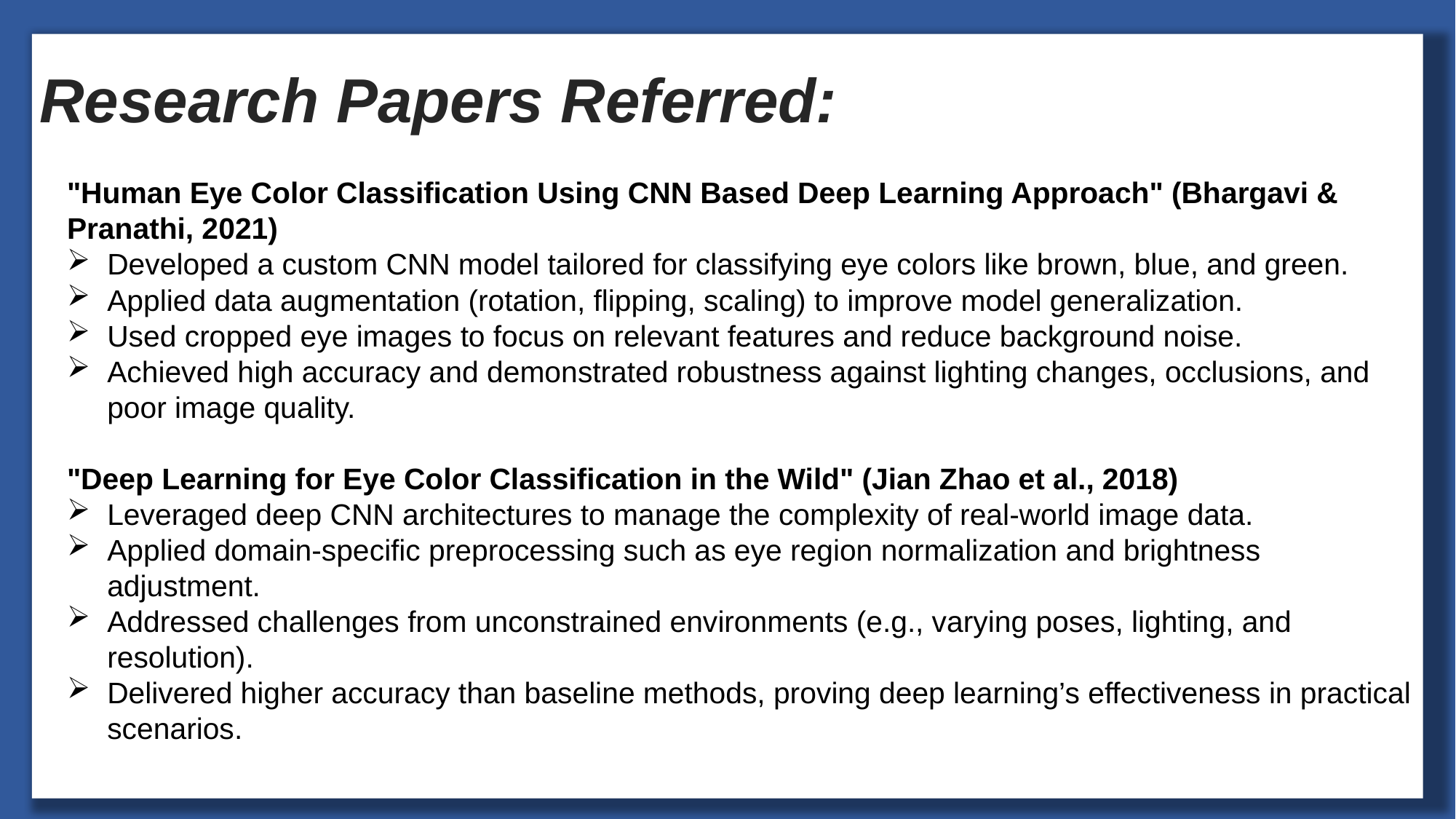

Research Papers Referred:
"Human Eye Color Classification Using CNN Based Deep Learning Approach" (Bhargavi & Pranathi, 2021)
Developed a custom CNN model tailored for classifying eye colors like brown, blue, and green.
Applied data augmentation (rotation, flipping, scaling) to improve model generalization.
Used cropped eye images to focus on relevant features and reduce background noise.
Achieved high accuracy and demonstrated robustness against lighting changes, occlusions, and poor image quality.

"Deep Learning for Eye Color Classification in the Wild" (Jian Zhao et al., 2018)
Leveraged deep CNN architectures to manage the complexity of real-world image data.
Applied domain-specific preprocessing such as eye region normalization and brightness adjustment.
Addressed challenges from unconstrained environments (e.g., varying poses, lighting, and resolution).
Delivered higher accuracy than baseline methods, proving deep learning’s effectiveness in practical scenarios.